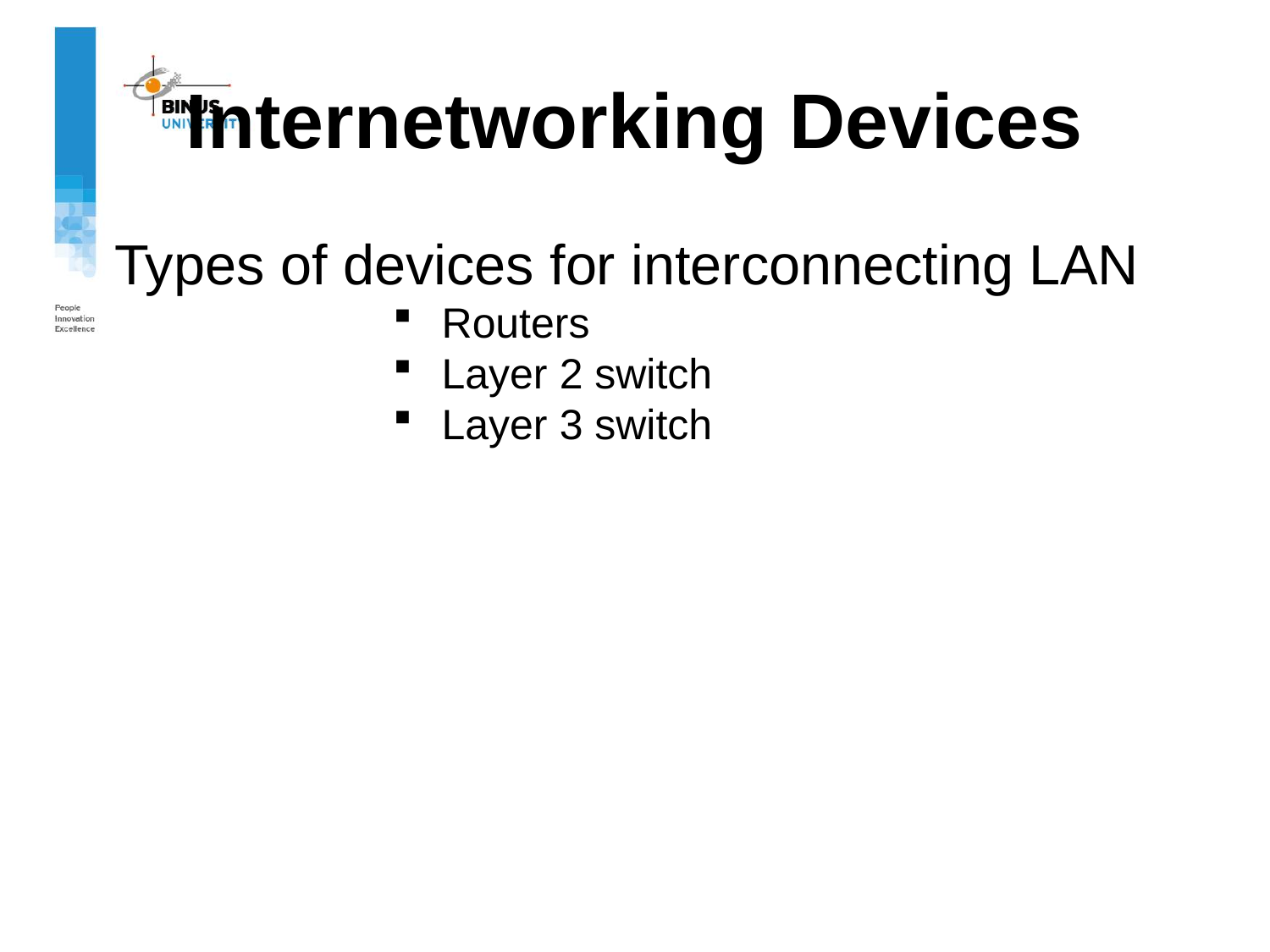

# Internetworking Devices
Types of devices for interconnecting LAN
Routers
Layer 2 switch
Layer 3 switch